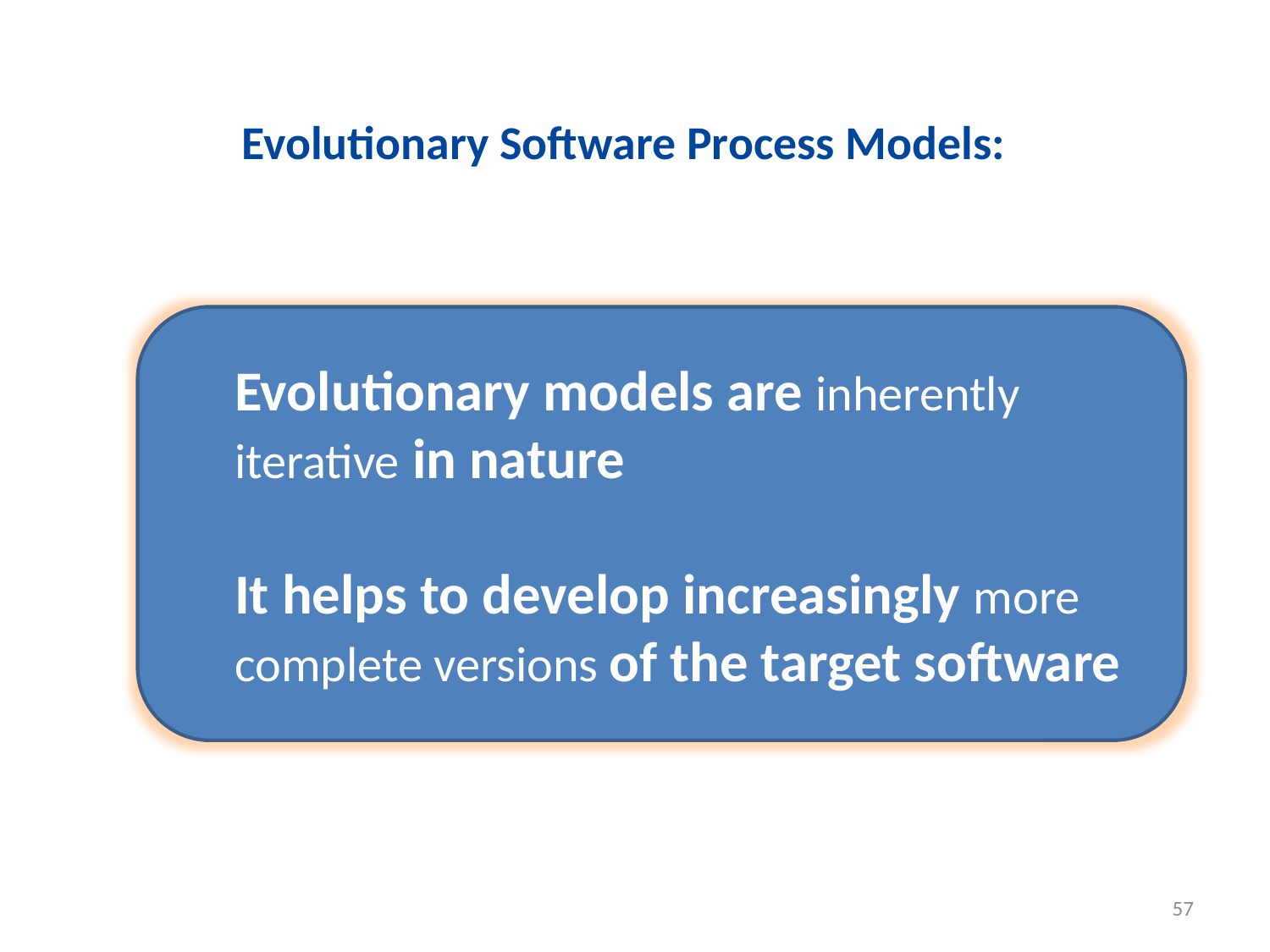

# Evolutionary Software Process Models:
Evolutionary models are inherently iterative in nature

It helps to develop increasingly more complete versions of the target software
57